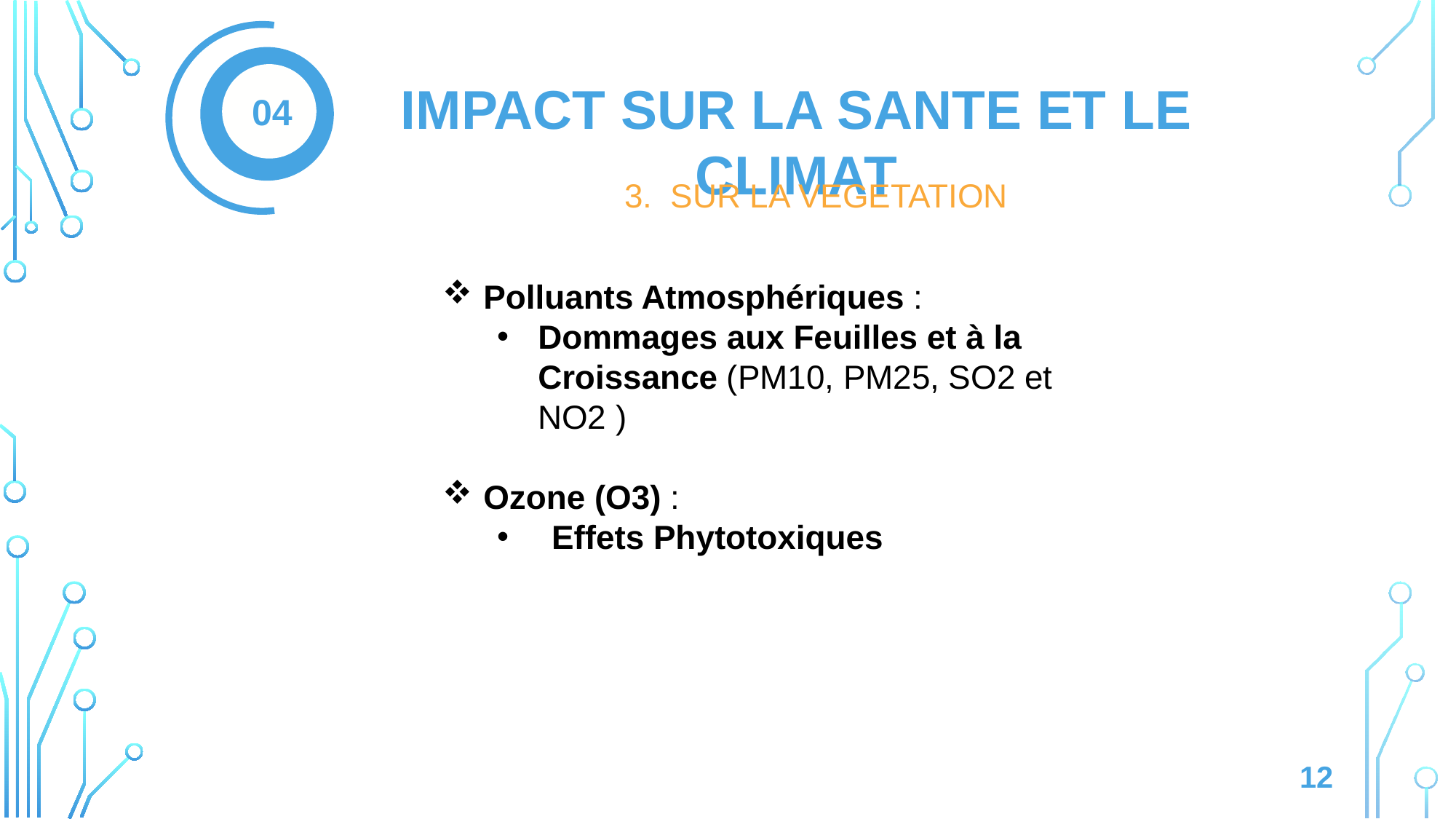

IMPACT SUR LA SANTE ET LE CLIMAT
04
3.  SUR LA VEGETATION

Polluants Atmosphériques :
Dommages aux Feuilles et à la Croissance (PM10, PM25, SO2 et NO2 )

Ozone (O3) :
Effets Phytotoxiques
12